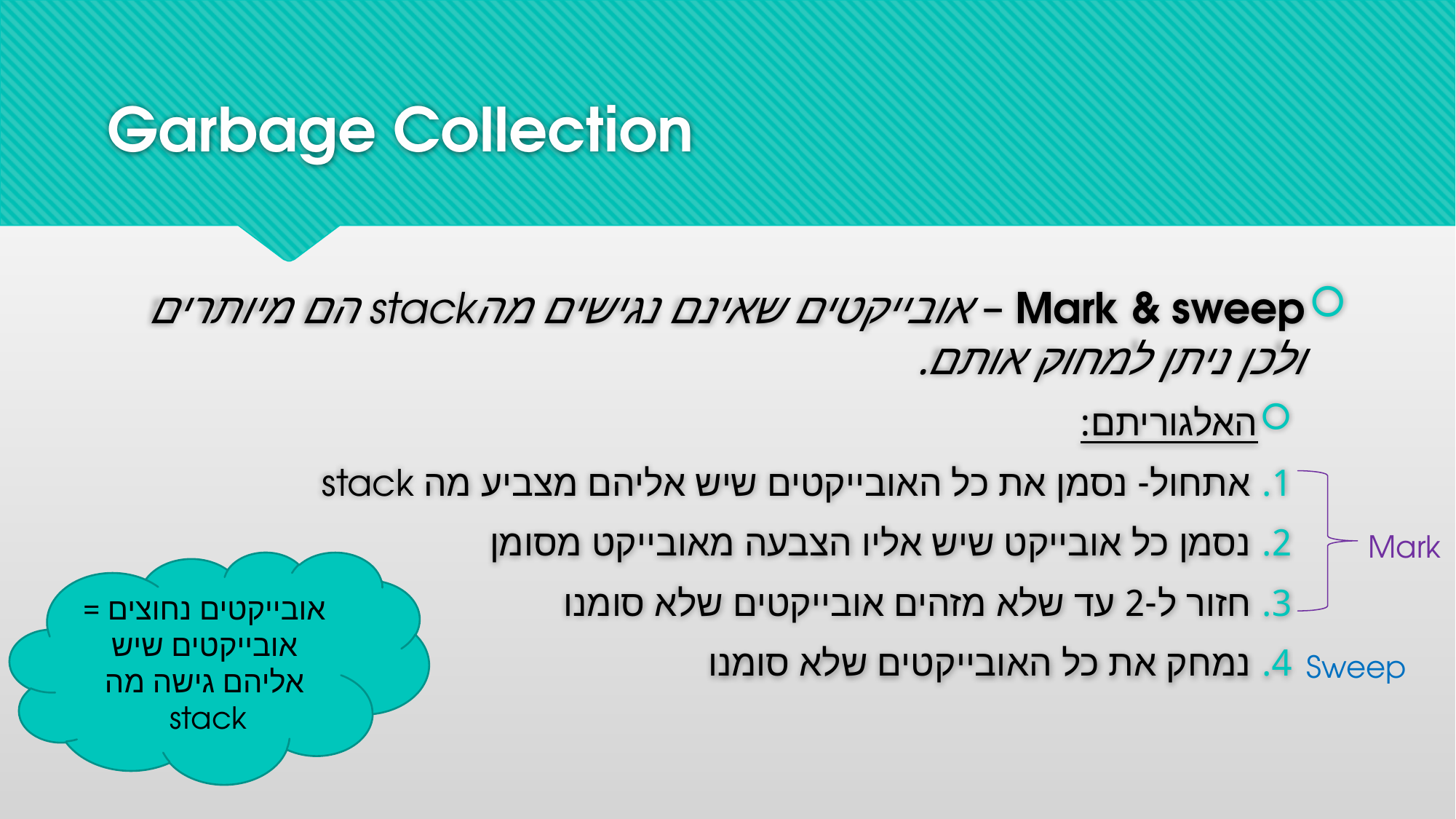

# Garbage Collection
Mark & sweep – אובייקטים שאינם נגישים מהstack הם מיותרים ולכן ניתן למחוק אותם.
האלגוריתם:
אתחול- נסמן את כל האובייקטים שיש אליהם מצביע מה stack
נסמן כל אובייקט שיש אליו הצבעה מאובייקט מסומן
חזור ל-2 עד שלא מזהים אובייקטים שלא סומנו
נמחק את כל האובייקטים שלא סומנו

Mark
אובייקטים נחוצים = אובייקטים שיש אליהם גישה מה stack
Sweep